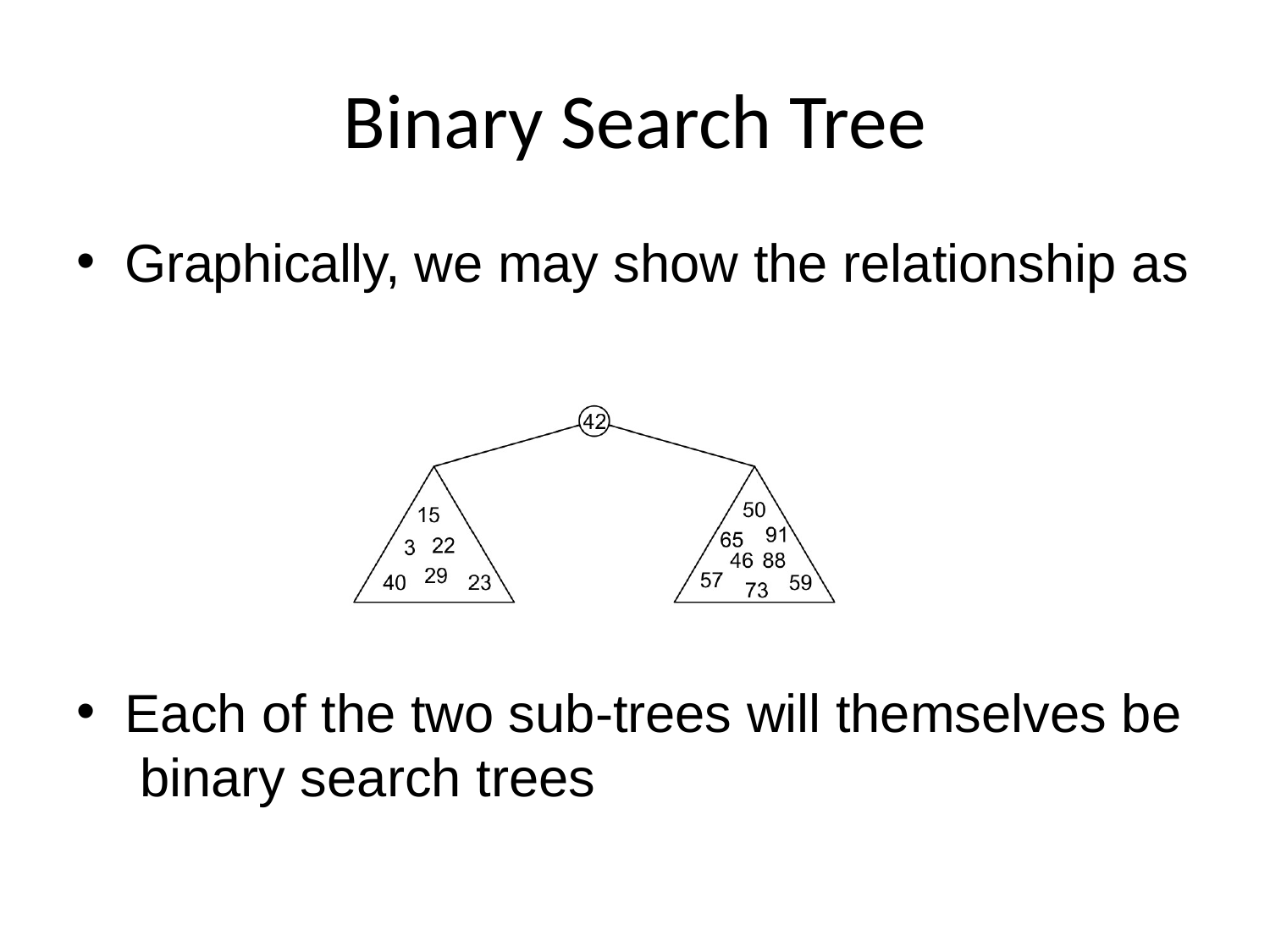

# Binary Search Tree
Graphically, we may show the relationship as

Each of the two sub-trees will themselves be  binary search trees